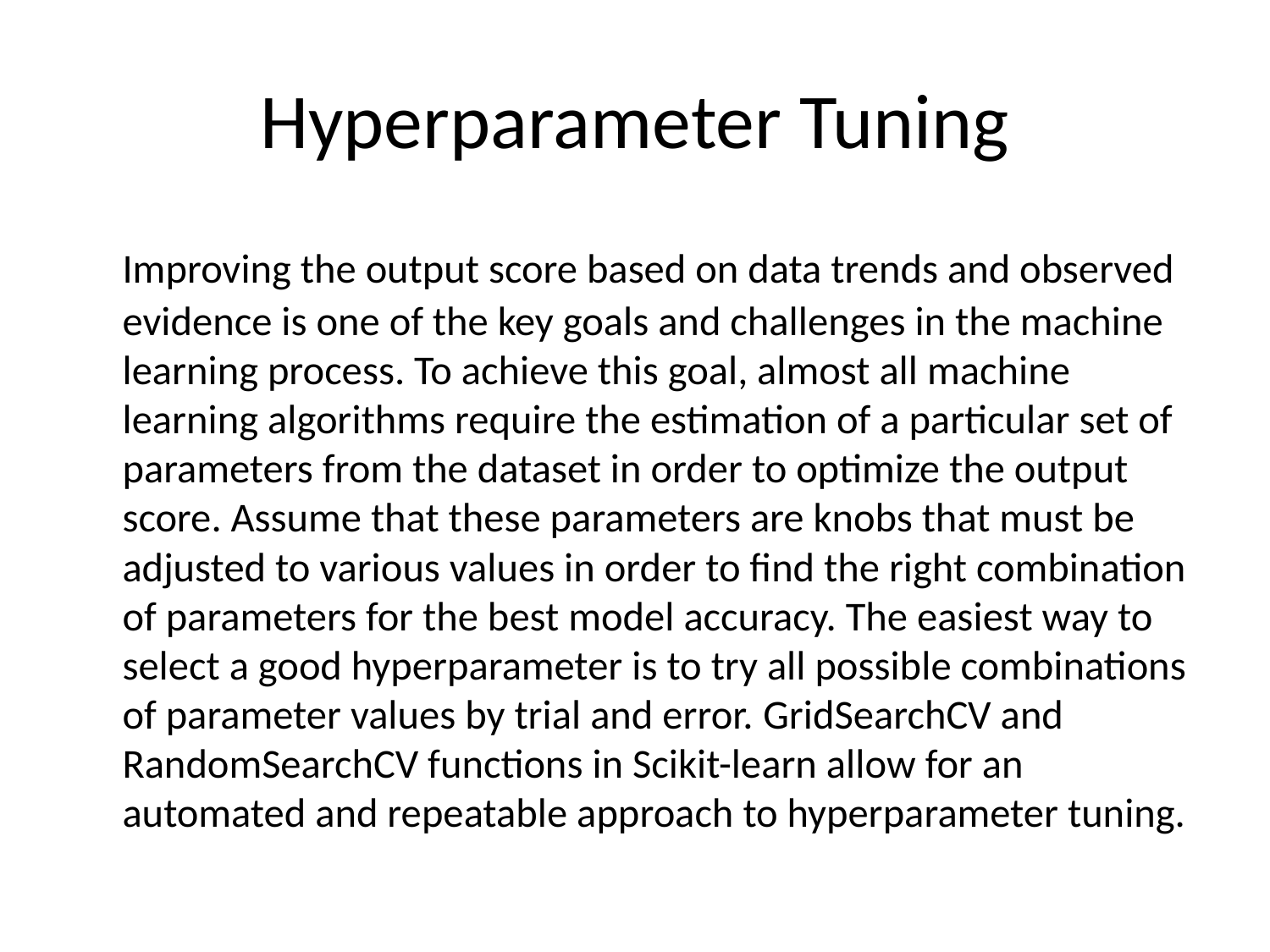

# Hyperparameter Tuning
		Improving the output score based on data trends and observed evidence is one of the key goals and challenges in the machine learning process. To achieve this goal, almost all machine learning algorithms require the estimation of a particular set of parameters from the dataset in order to optimize the output score. Assume that these parameters are knobs that must be adjusted to various values in order to find the right combination of parameters for the best model accuracy. The easiest way to select a good hyperparameter is to try all possible combinations of parameter values by trial and error. GridSearchCV and RandomSearchCV functions in Scikit-learn allow for an automated and repeatable approach to hyperparameter tuning.